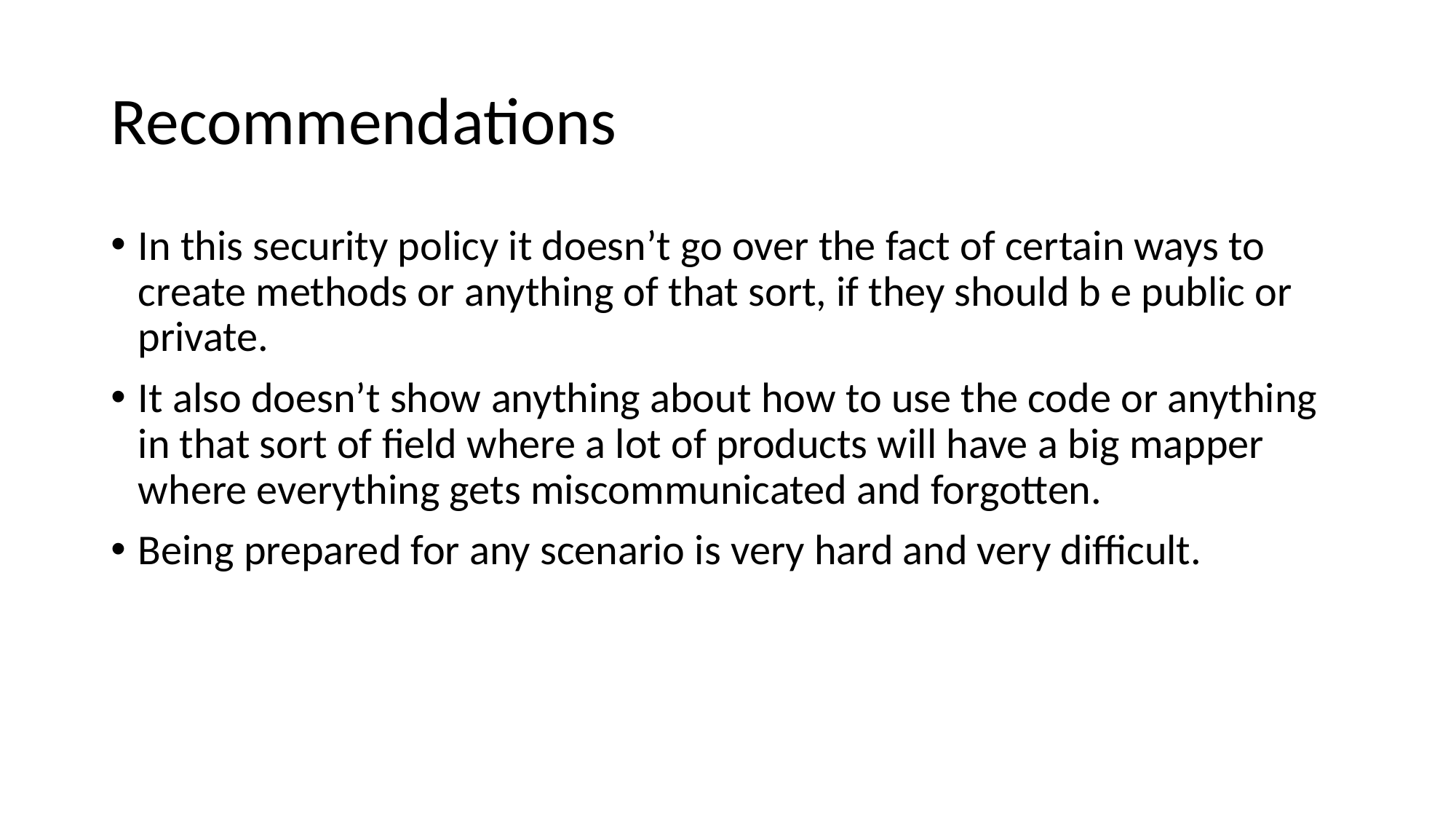

# Recommendations
In this security policy it doesn’t go over the fact of certain ways to create methods or anything of that sort, if they should b e public or private.
It also doesn’t show anything about how to use the code or anything in that sort of field where a lot of products will have a big mapper where everything gets miscommunicated and forgotten.
Being prepared for any scenario is very hard and very difficult.